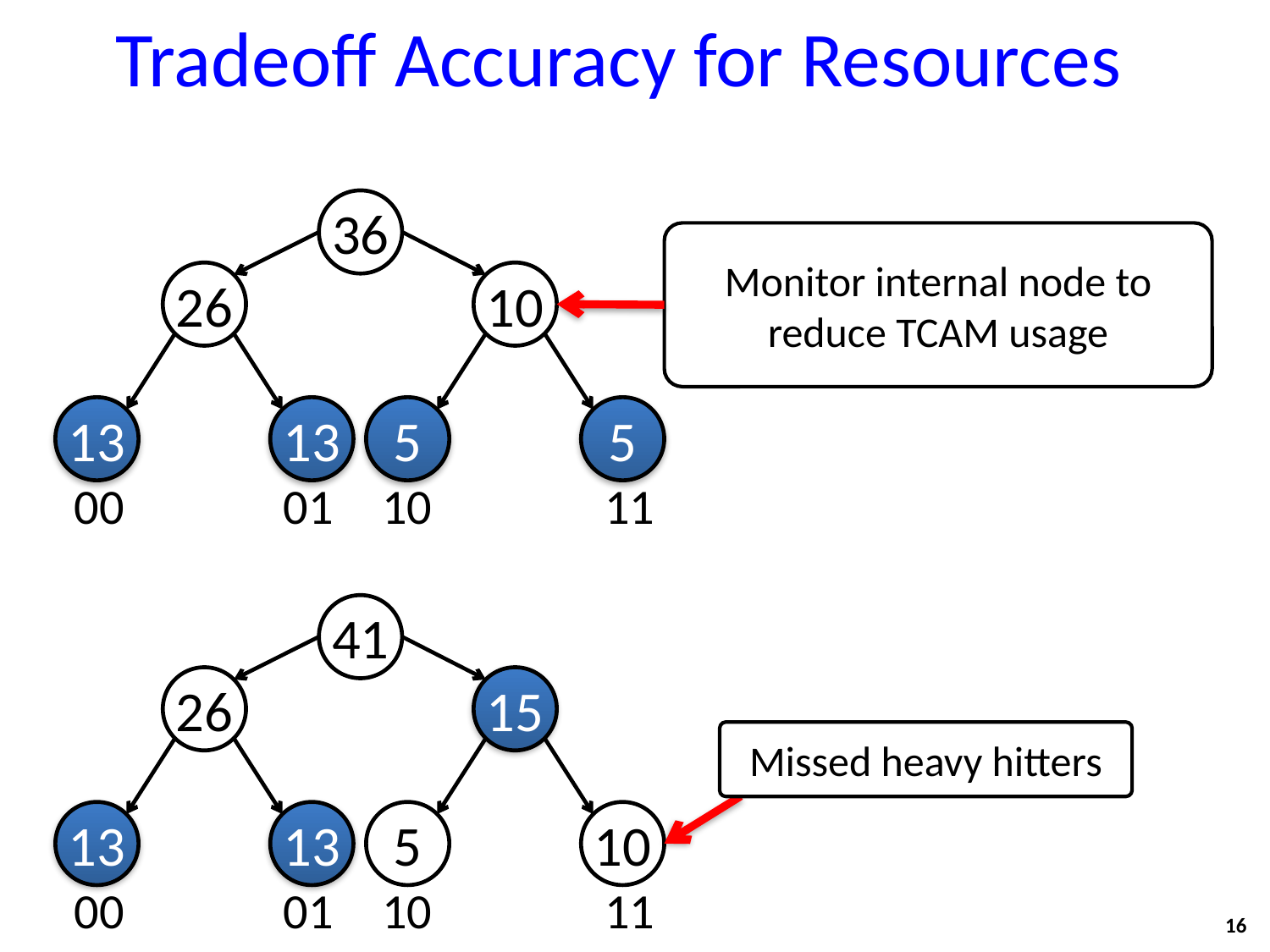

# Tradeoff Accuracy for Resources
36
26
10
13
13
5
5
00
01
10
11
Monitor internal node to reduce TCAM usage
41
26
15
13
13
5
10
00
01
10
11
Missed heavy hitters
16